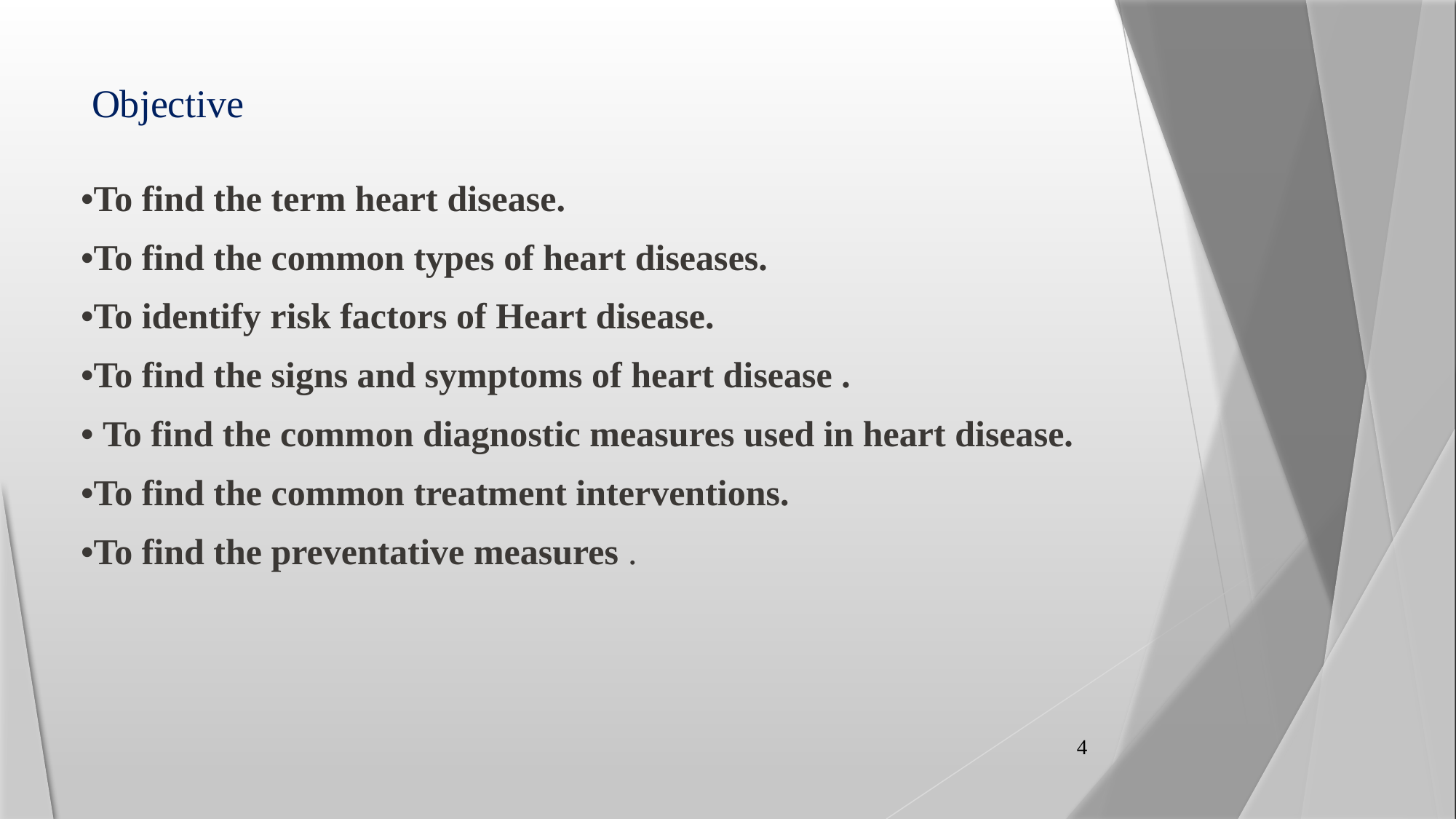

# Objective
•To find the term heart disease.
•To find the common types of heart diseases.
•To identify risk factors of Heart disease.
•To find the signs and symptoms of heart disease .
• To find the common diagnostic measures used in heart disease.
•To find the common treatment interventions.
•To find the preventative measures .
4